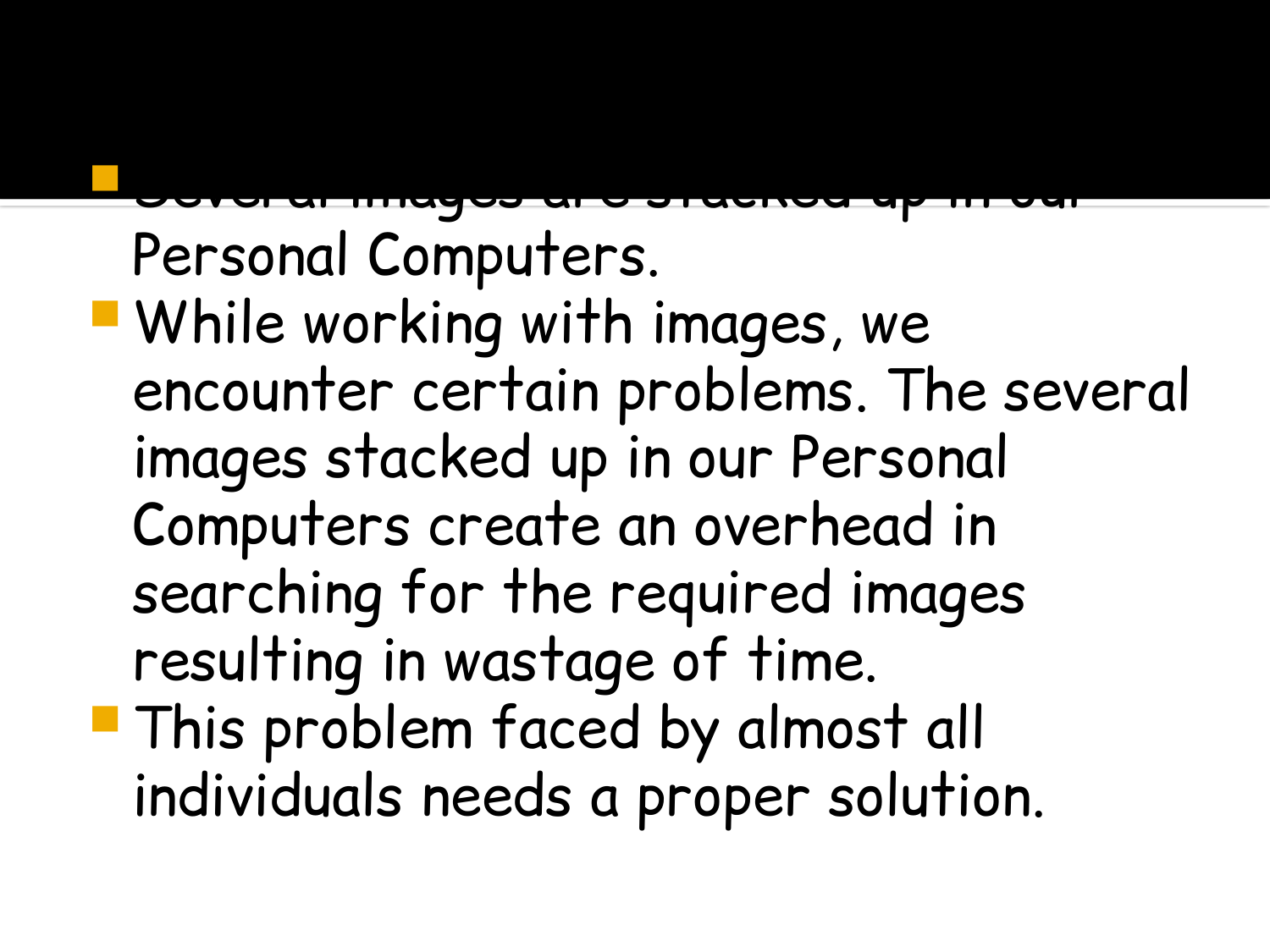

#
Several images are stacked up in our Personal Computers.
While working with images, we encounter certain problems. The several images stacked up in our Personal Computers create an overhead in searching for the required images resulting in wastage of time.
This problem faced by almost all individuals needs a proper solution.